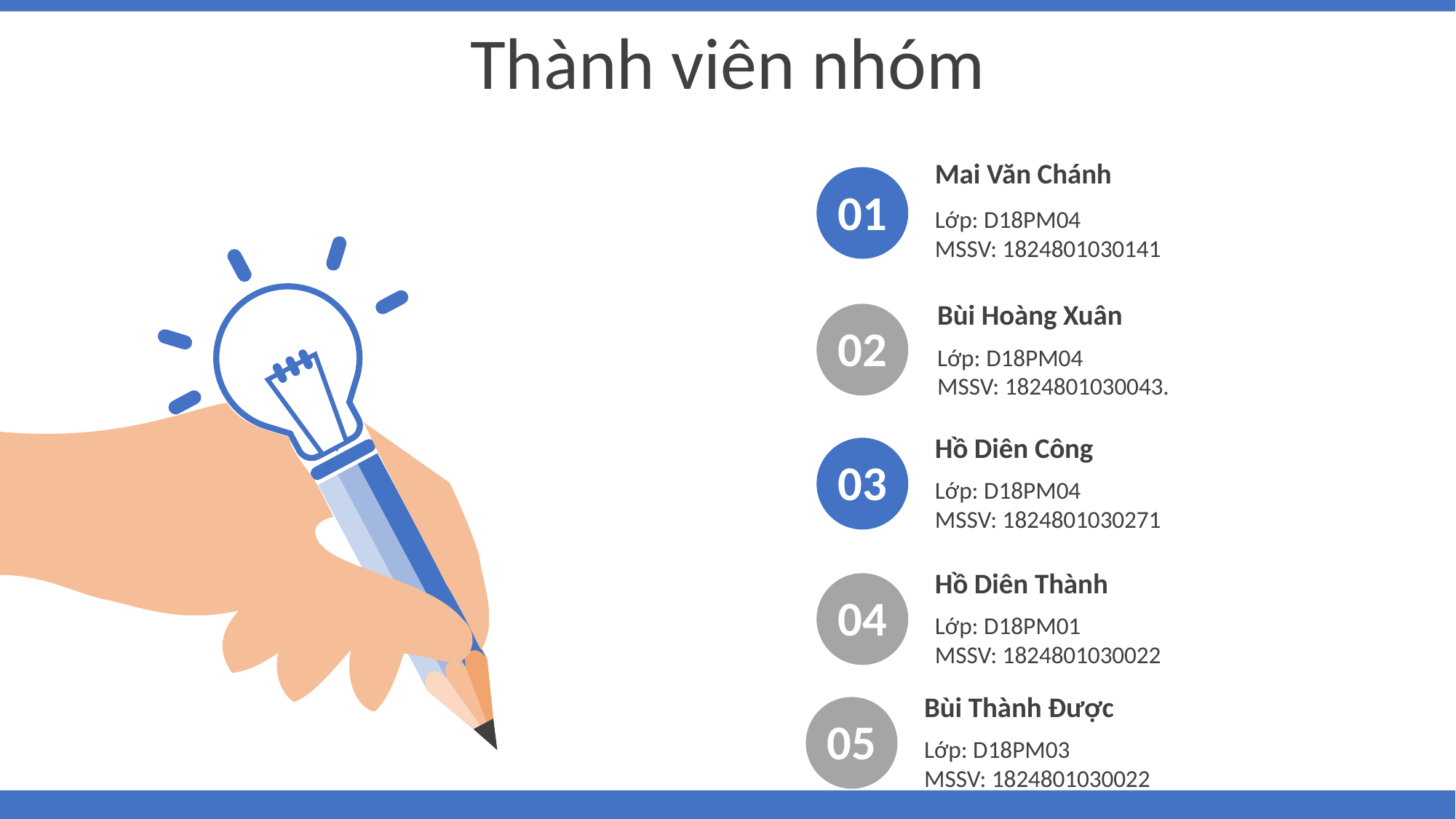

Thành viên nhóm
Mai Văn Chánh
Lớp: D18PM04
MSSV: 1824801030141

01

Bùi Hoàng Xuân
Lớp: D18PM04
MSSV: 1824801030043.

02

Hồ Diên Công
Lớp: D18PM04
MSSV: 1824801030271

03
Hồ Diên Thành
Lớp: D18PM01
MSSV: 1824801030022

04
Bùi Thành Được
Lớp: D18PM03
MSSV: 1824801030022

05